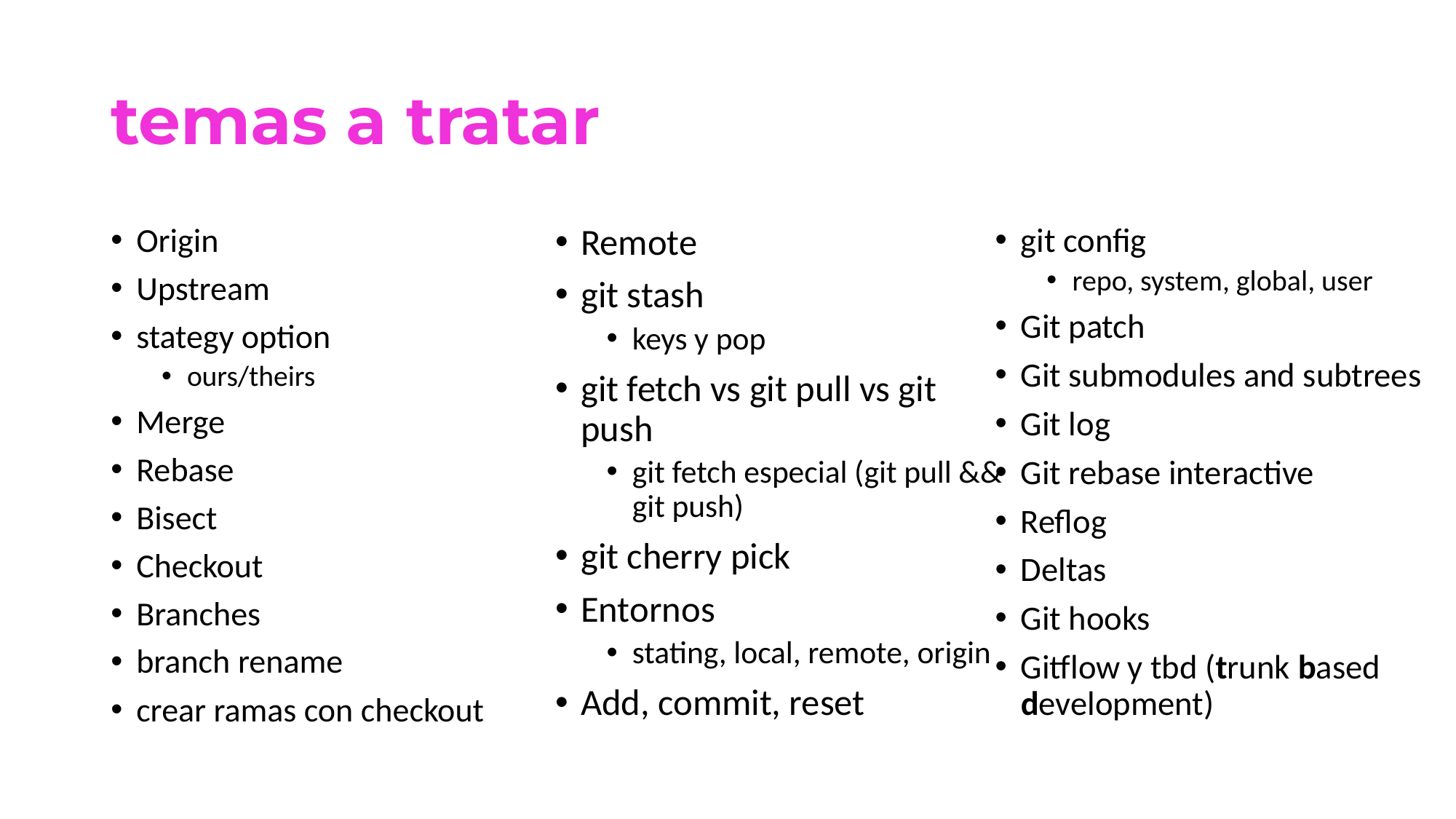

# temas a tratar
Remote
git stash
keys y pop
git fetch vs git pull vs git push
git fetch especial (git pull && git push)
git cherry pick
Entornos
stating, local, remote, origin
Add, commit, reset
git config
repo, system, global, user
Git patch
Git submodules and subtrees
Git log
Git rebase interactive
Reflog
Deltas
Git hooks
Gitflow y tbd (trunk based development)
Origin
Upstream
stategy option
ours/theirs
Merge
Rebase
Bisect
Checkout
Branches
branch rename
crear ramas con checkout